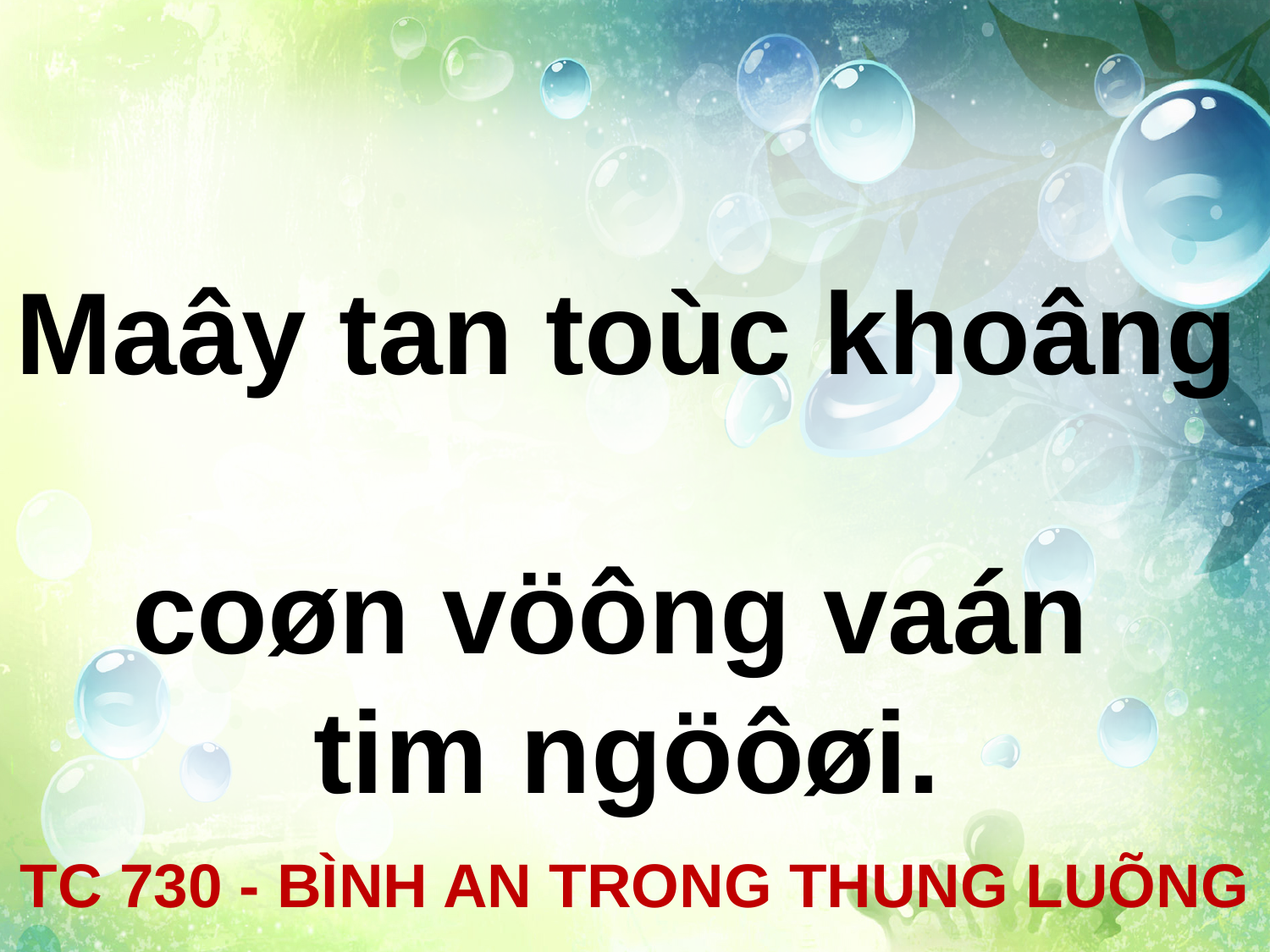

Maây tan toùc khoâng
coøn vöông vaán
tim ngöôøi.
TC 730 - BÌNH AN TRONG THUNG LUÕNG